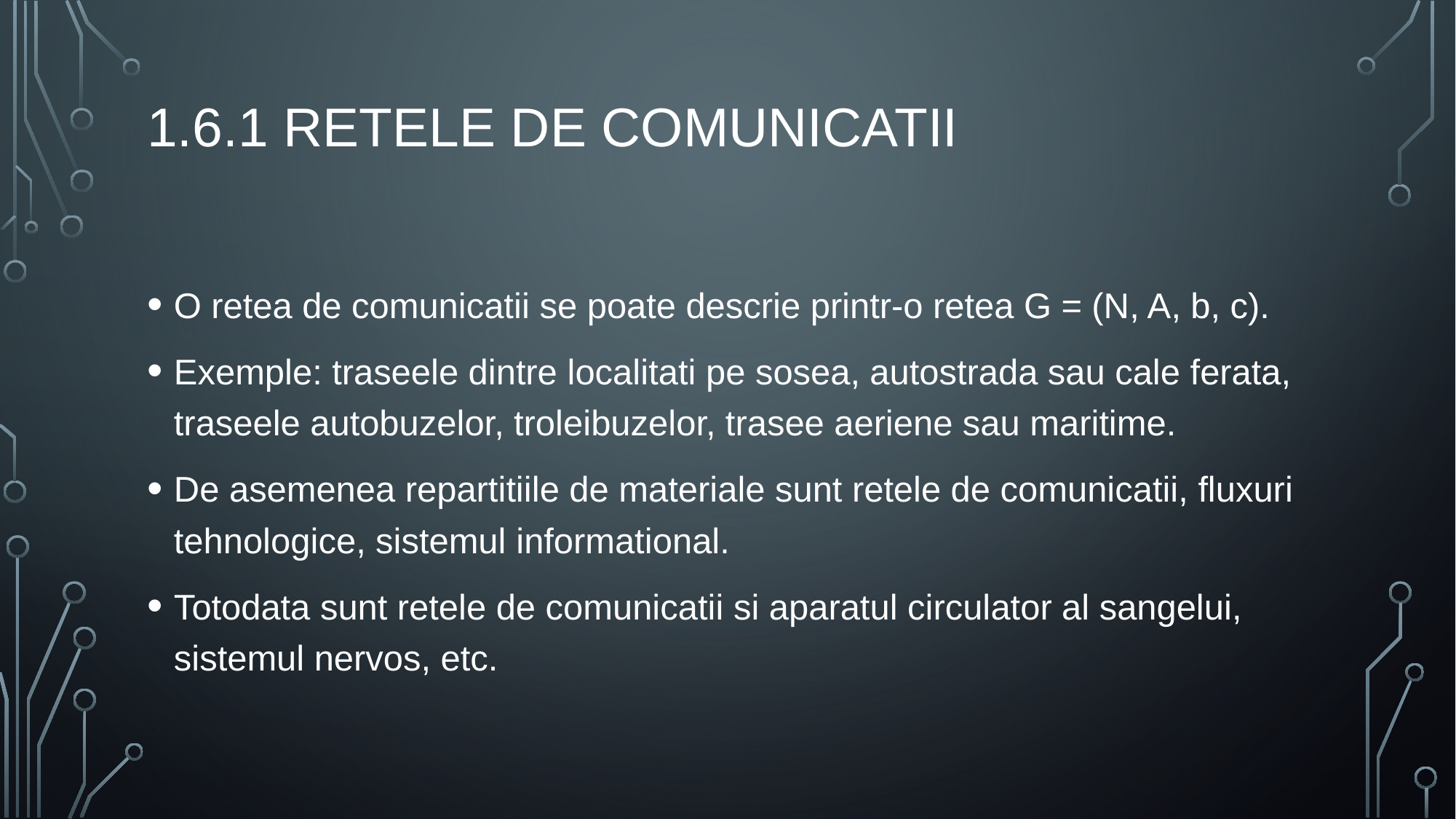

# 1.6.1 retele de comunicatii
O retea de comunicatii se poate descrie printr-o retea G = (N, A, b, c).
Exemple: traseele dintre localitati pe sosea, autostrada sau cale ferata,
traseele autobuzelor, troleibuzelor, trasee aeriene sau maritime.
De asemenea repartitiile de materiale sunt retele de comunicatii, fluxuri tehnologice, sistemul informational.
Totodata sunt retele de comunicatii si aparatul circulator al sangelui, sistemul nervos, etc.